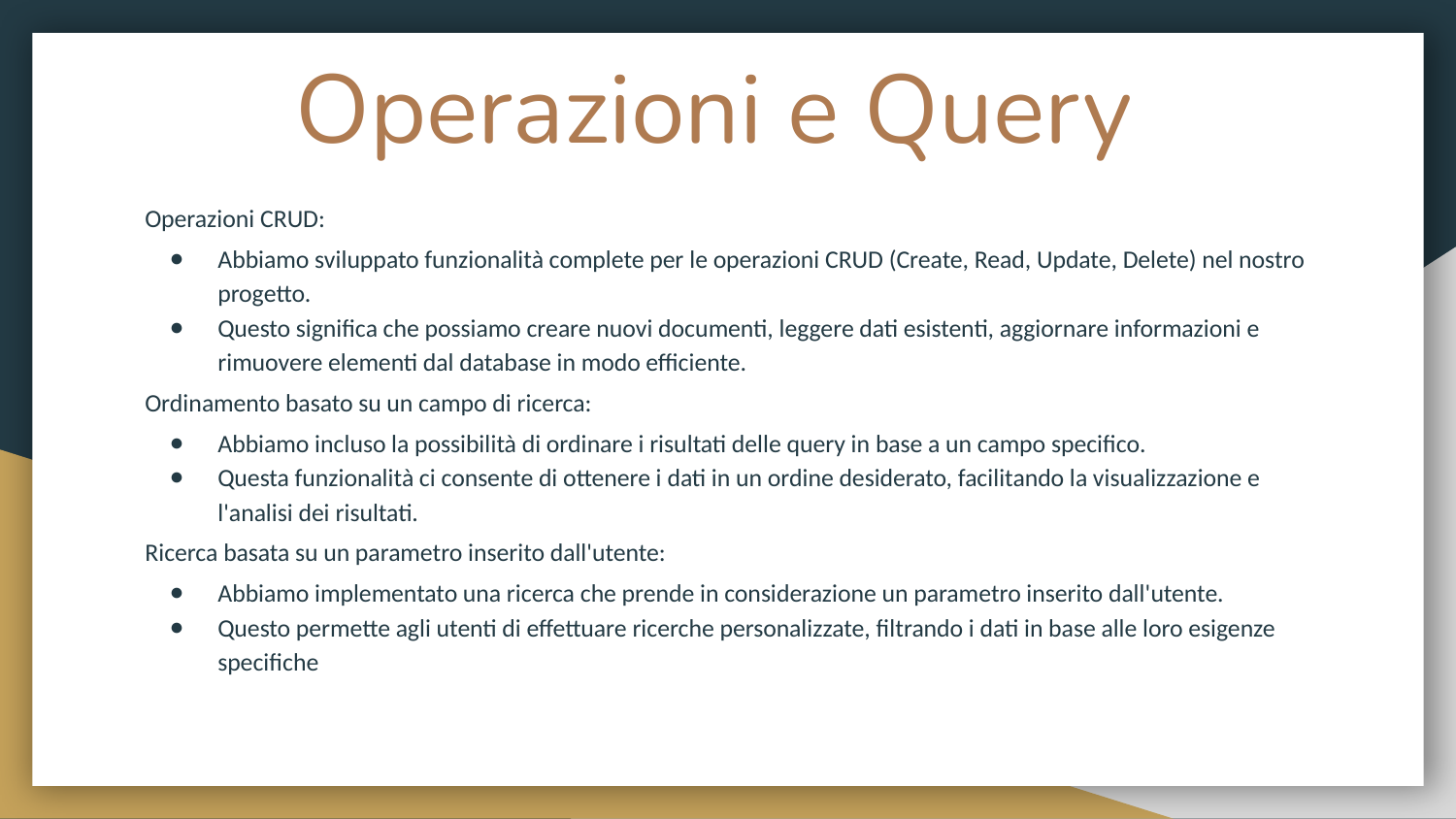

# Operazioni e Query
Operazioni CRUD:
Abbiamo sviluppato funzionalità complete per le operazioni CRUD (Create, Read, Update, Delete) nel nostro progetto.
Questo significa che possiamo creare nuovi documenti, leggere dati esistenti, aggiornare informazioni e rimuovere elementi dal database in modo efficiente.
Ordinamento basato su un campo di ricerca:
Abbiamo incluso la possibilità di ordinare i risultati delle query in base a un campo specifico.
Questa funzionalità ci consente di ottenere i dati in un ordine desiderato, facilitando la visualizzazione e l'analisi dei risultati.
Ricerca basata su un parametro inserito dall'utente:
Abbiamo implementato una ricerca che prende in considerazione un parametro inserito dall'utente.
Questo permette agli utenti di effettuare ricerche personalizzate, filtrando i dati in base alle loro esigenze specifiche